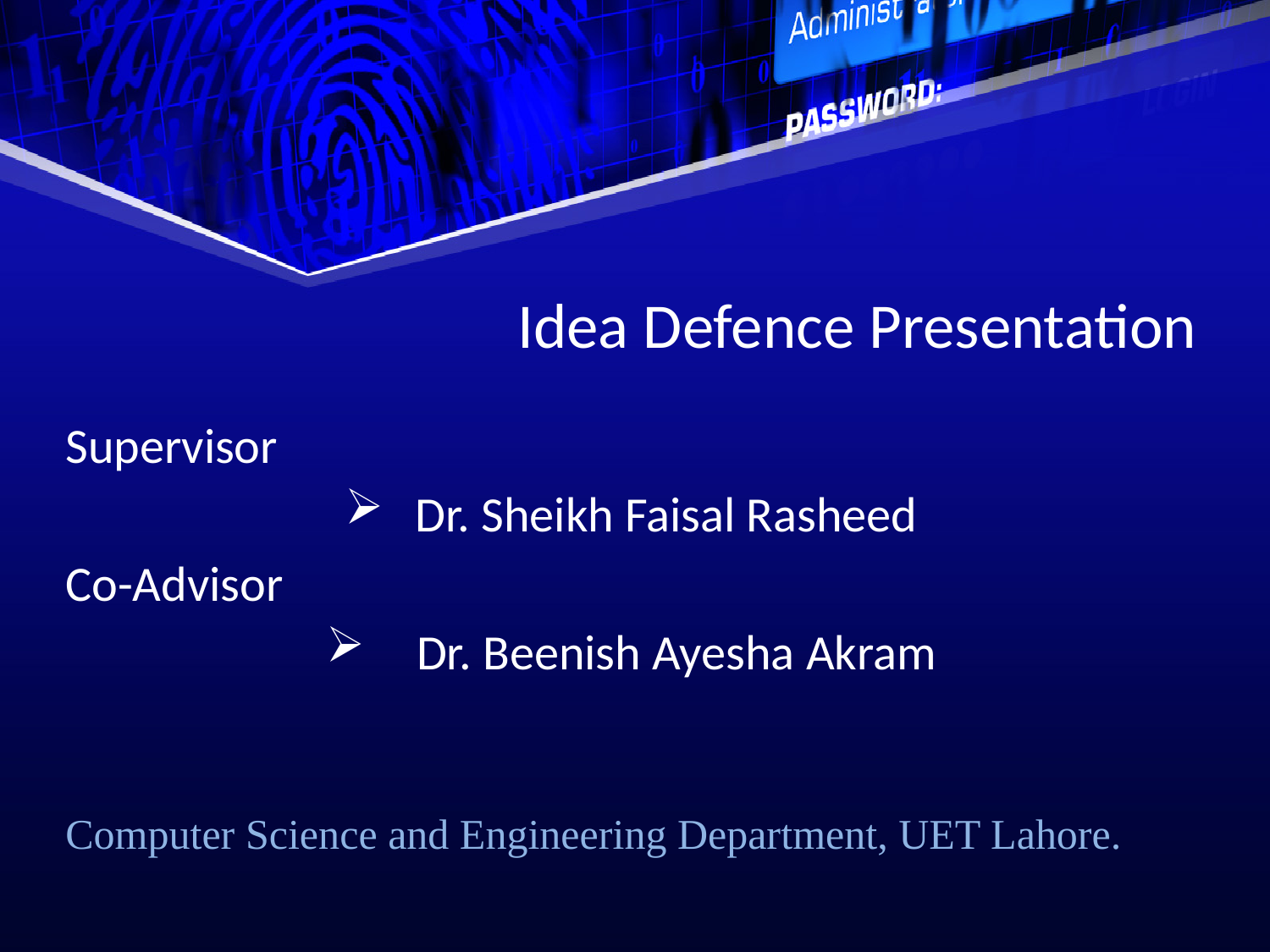

# Idea Defence Presentation

Supervisor
  Dr. Sheikh Faisal Rasheed
Co-Advisor
 Dr. Beenish Ayesha Akram

Computer Science and Engineering Department, UET Lahore.